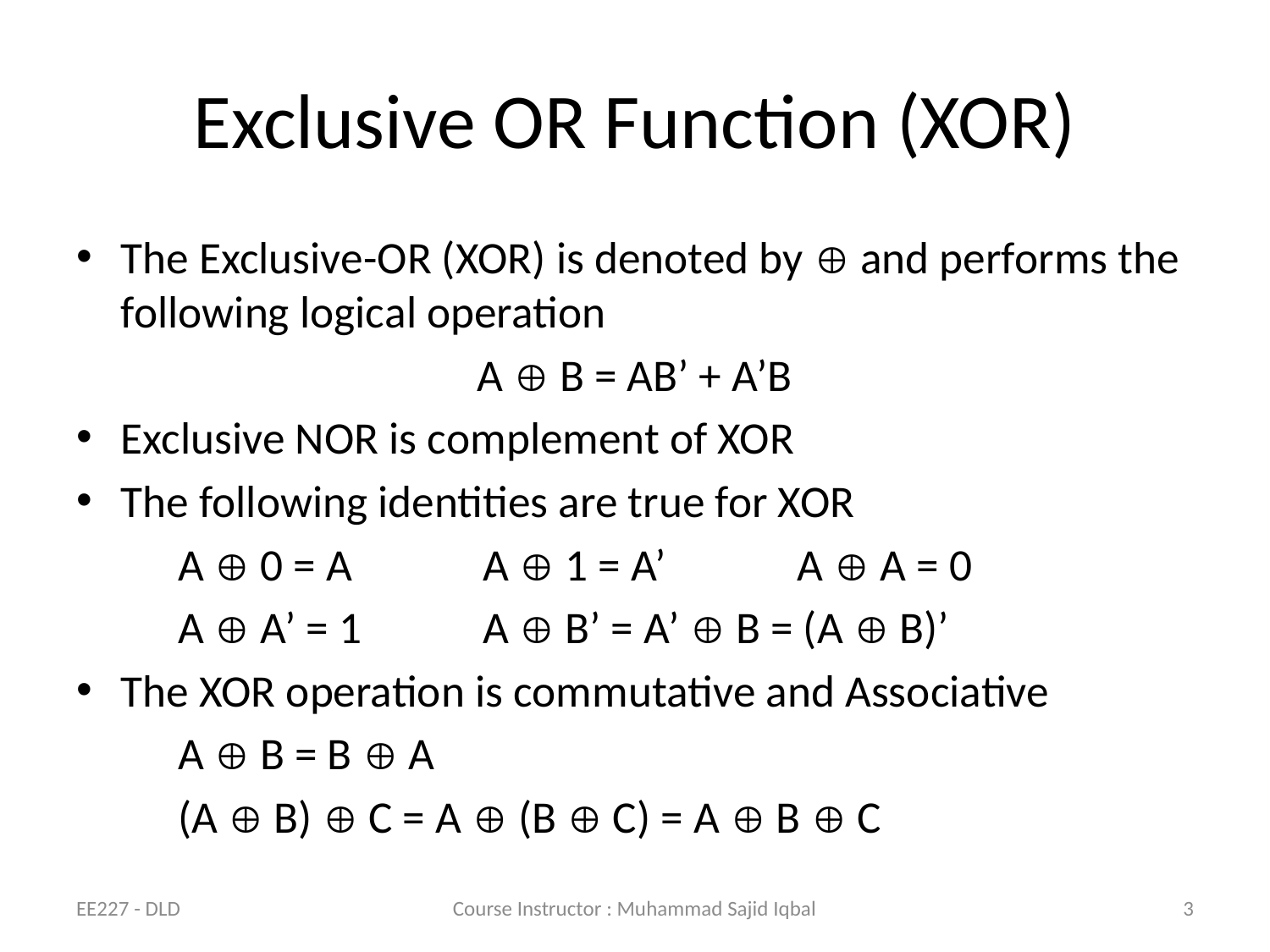

# Exclusive OR Function (XOR)
The Exclusive-OR (XOR) is denoted by ⊕ and performs the following logical operation
A ⊕ B = AB’ + A’B
Exclusive NOR is complement of XOR
The following identities are true for XOR
	A ⊕ 0 = A	 	A ⊕ 1 = A’		 A ⊕ A = 0
	A ⊕ A’ = 1	 	A ⊕ B’ = A’ ⊕ B = (A ⊕ B)’
The XOR operation is commutative and Associative
	A ⊕ B = B ⊕ A
	(A ⊕ B) ⊕ C = A ⊕ (B ⊕ C) = A ⊕ B ⊕ C
EE227 - DLD
Course Instructor : Muhammad Sajid Iqbal
3